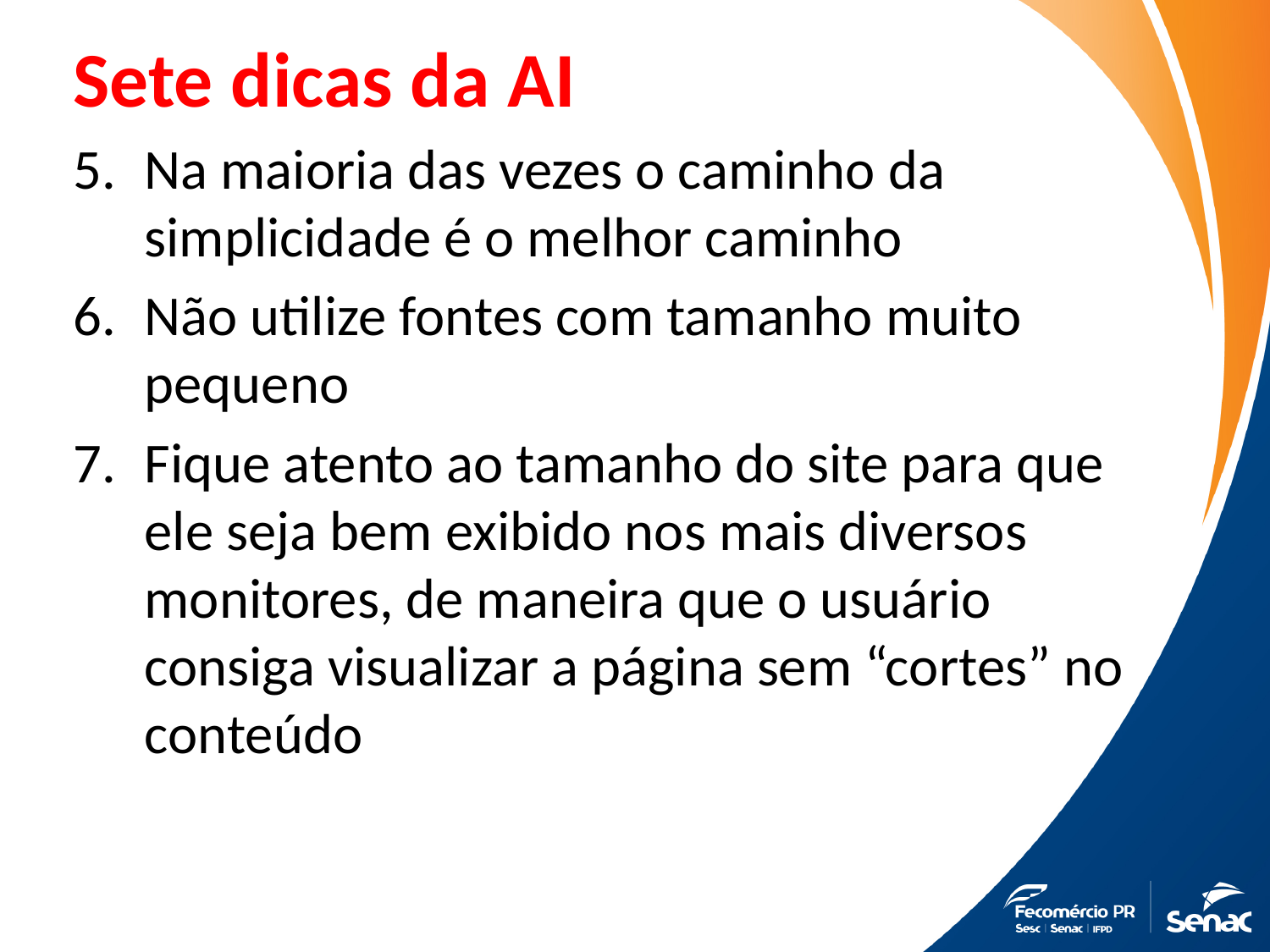

# Sete dicas da AI
Na maioria das vezes o caminho da simplicidade é o melhor caminho
Não utilize fontes com tamanho muito pequeno
Fique atento ao tamanho do site para que ele seja bem exibido nos mais diversos monitores, de maneira que o usuário consiga visualizar a página sem “cortes” no conteúdo